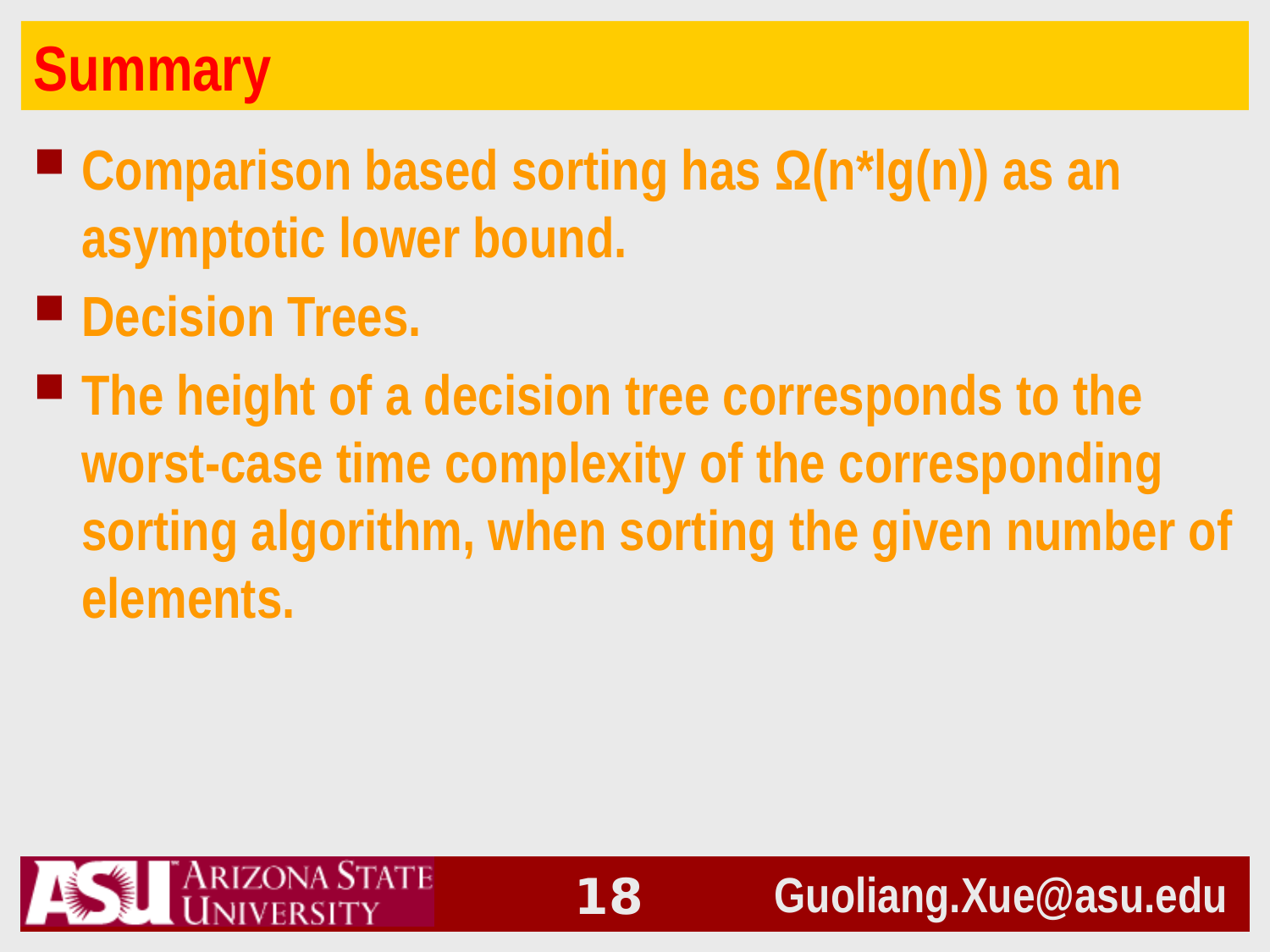

# Summary
Comparison based sorting has Ω(n*lg(n)) as an asymptotic lower bound.
Decision Trees.
The height of a decision tree corresponds to the worst-case time complexity of the corresponding sorting algorithm, when sorting the given number of elements.
18